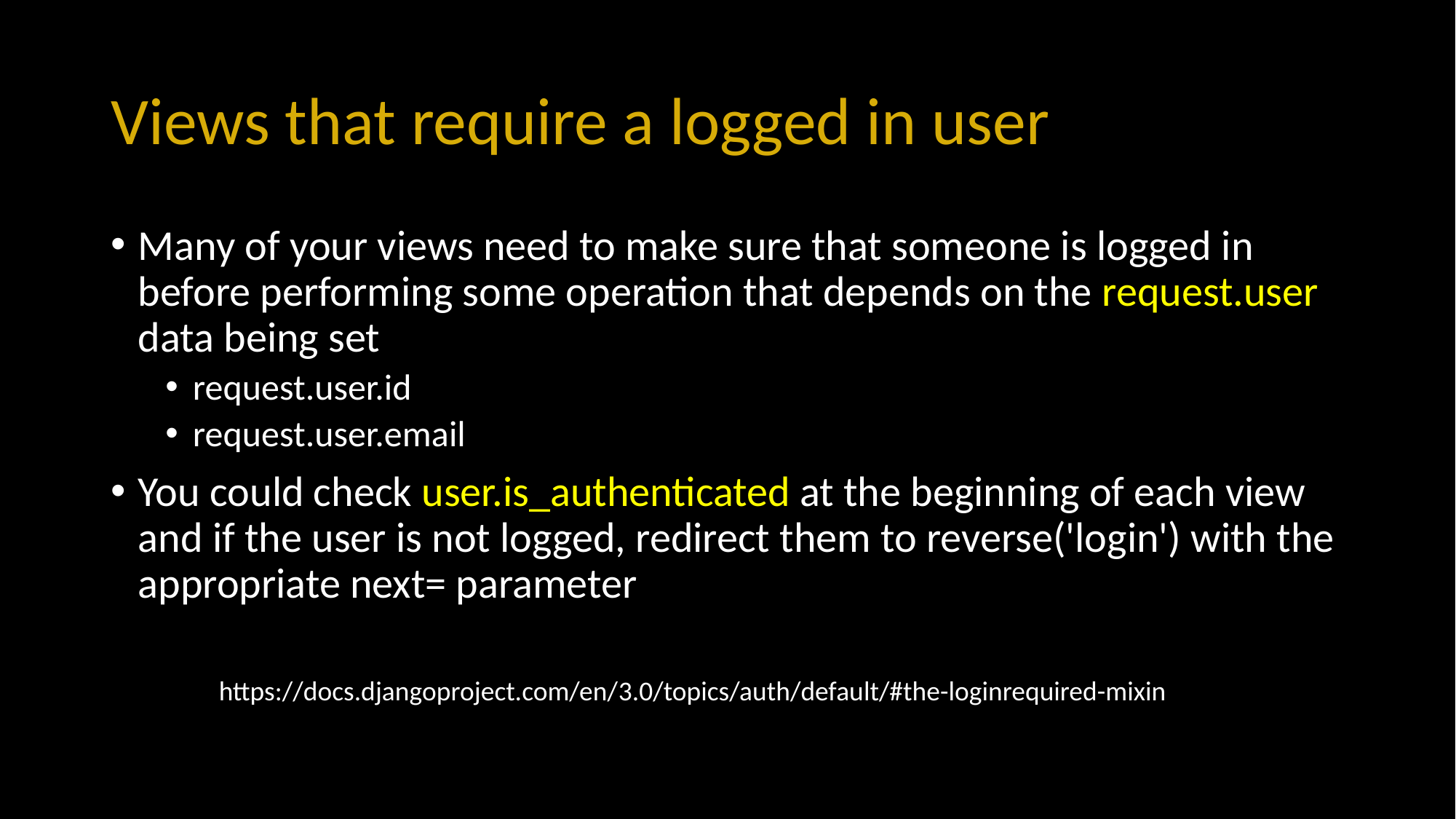

# Views that require a logged in user
Many of your views need to make sure that someone is logged in before performing some operation that depends on the request.user data being set
request.user.id
request.user.email
You could check user.is_authenticated at the beginning of each view and if the user is not logged, redirect them to reverse('login') with the appropriate next= parameter
https://docs.djangoproject.com/en/3.0/topics/auth/default/#the-loginrequired-mixin